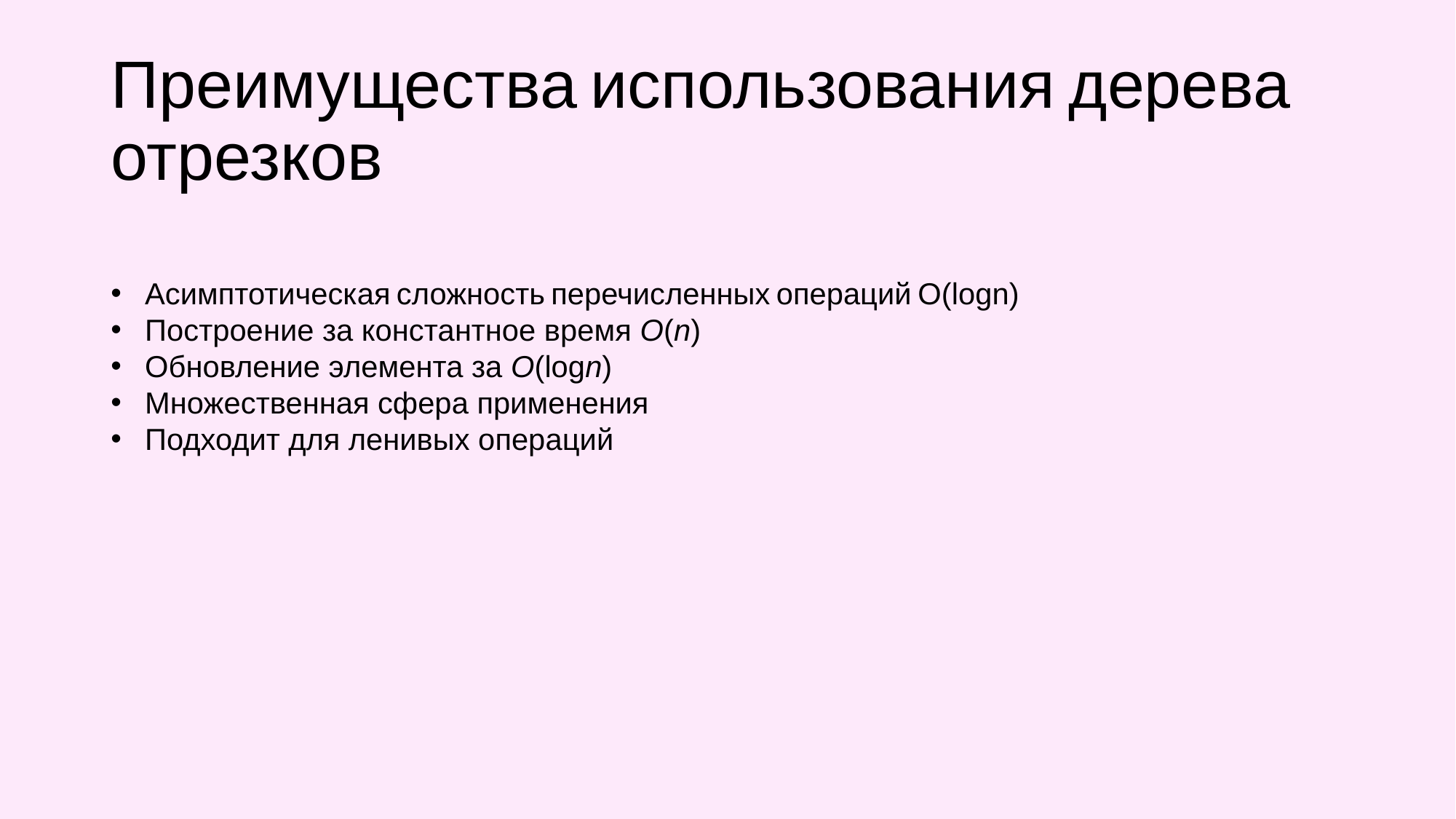

# Преимущества использования дерева отрезков
Асимптотическая сложность перечисленных операций O(log⁡n)
Построение за константное время O(n)
Обновление элемента за O(logn)
Множественная сфера применения
Подходит для ленивых операций